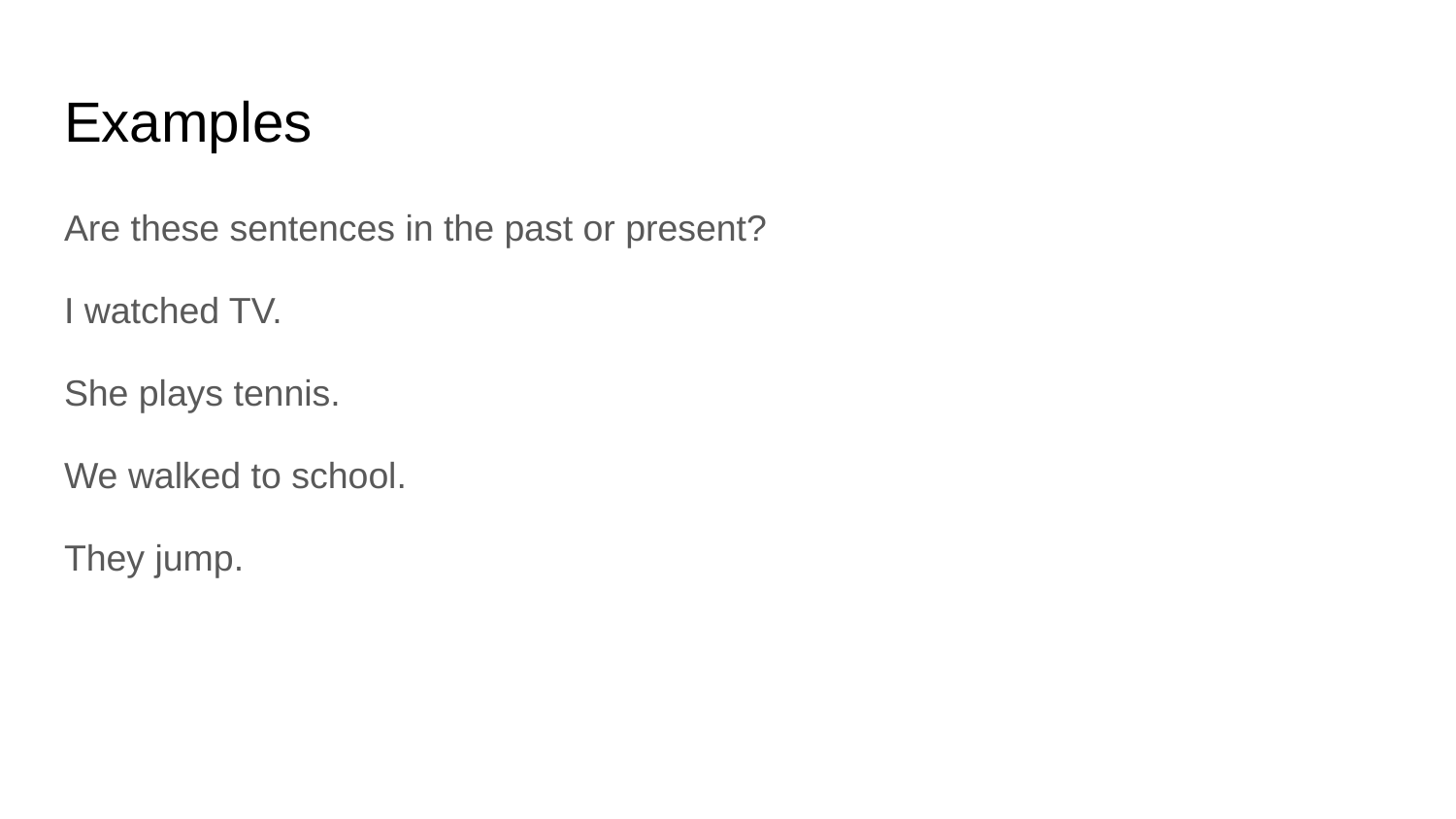

# Examples
Are these sentences in the past or present?
I watched TV.
She plays tennis.
We walked to school.
They jump.